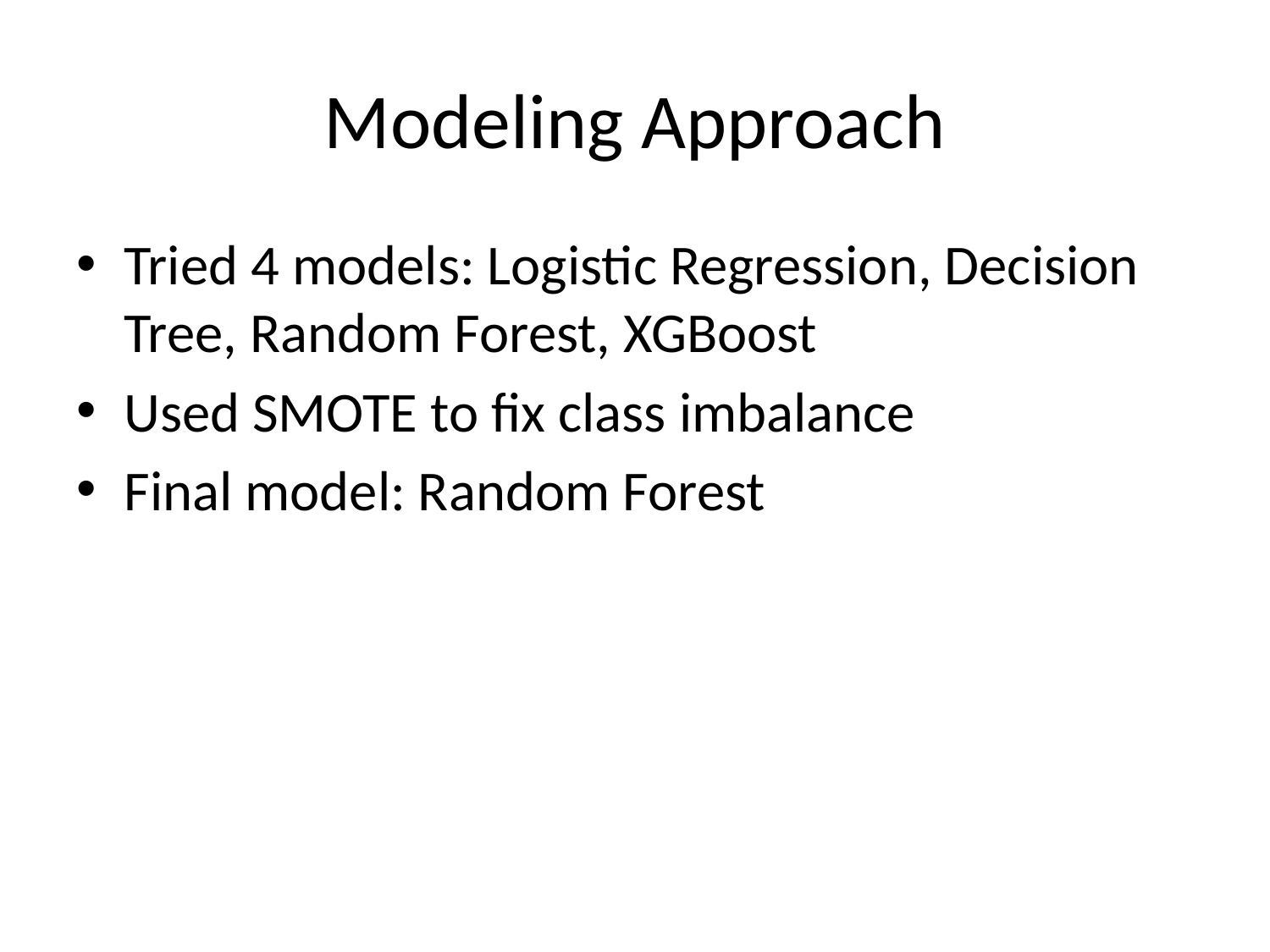

# Modeling Approach
Tried 4 models: Logistic Regression, Decision Tree, Random Forest, XGBoost
Used SMOTE to fix class imbalance
Final model: Random Forest